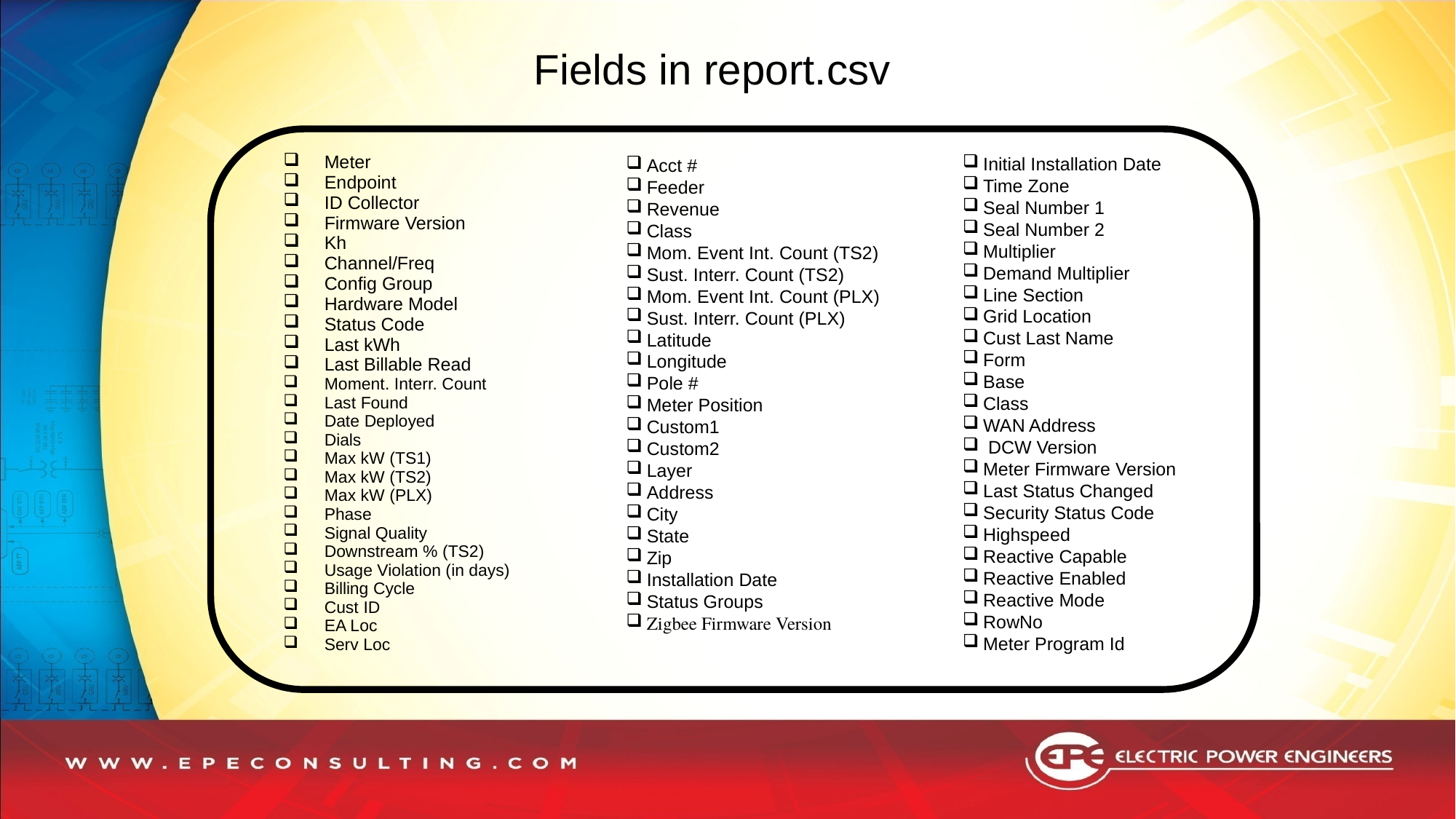

# Fields in report.csv

Initial Installation Date
Time Zone
Seal Number 1
Seal Number 2
Multiplier
Demand Multiplier
Line Section
Grid Location
Cust Last Name
Form
Base
Class
WAN Address
 DCW Version
Meter Firmware Version
Last Status Changed
Security Status Code
Highspeed
Reactive Capable
Reactive Enabled
Reactive Mode
RowNo
Meter Program Id
Acct #
Feeder
Revenue
Class
Mom. Event Int. Count (TS2)
Sust. Interr. Count (TS2)
Mom. Event Int. Count (PLX)
Sust. Interr. Count (PLX)
Latitude
Longitude
Pole #
Meter Position
Custom1
Custom2
Layer
Address
City
State
Zip
Installation Date
Status Groups
Zigbee Firmware Version

Meter
Endpoint
ID Collector
Firmware Version
Kh
Channel/Freq
Config Group
Hardware Model
Status Code
Last kWh
Last Billable Read
Moment. Interr. Count
Last Found
Date Deployed
Dials
Max kW (TS1)
Max kW (TS2)
Max kW (PLX)
Phase
Signal Quality
Downstream % (TS2)
Usage Violation (in days)
Billing Cycle
Cust ID
EA Loc
Serv Loc